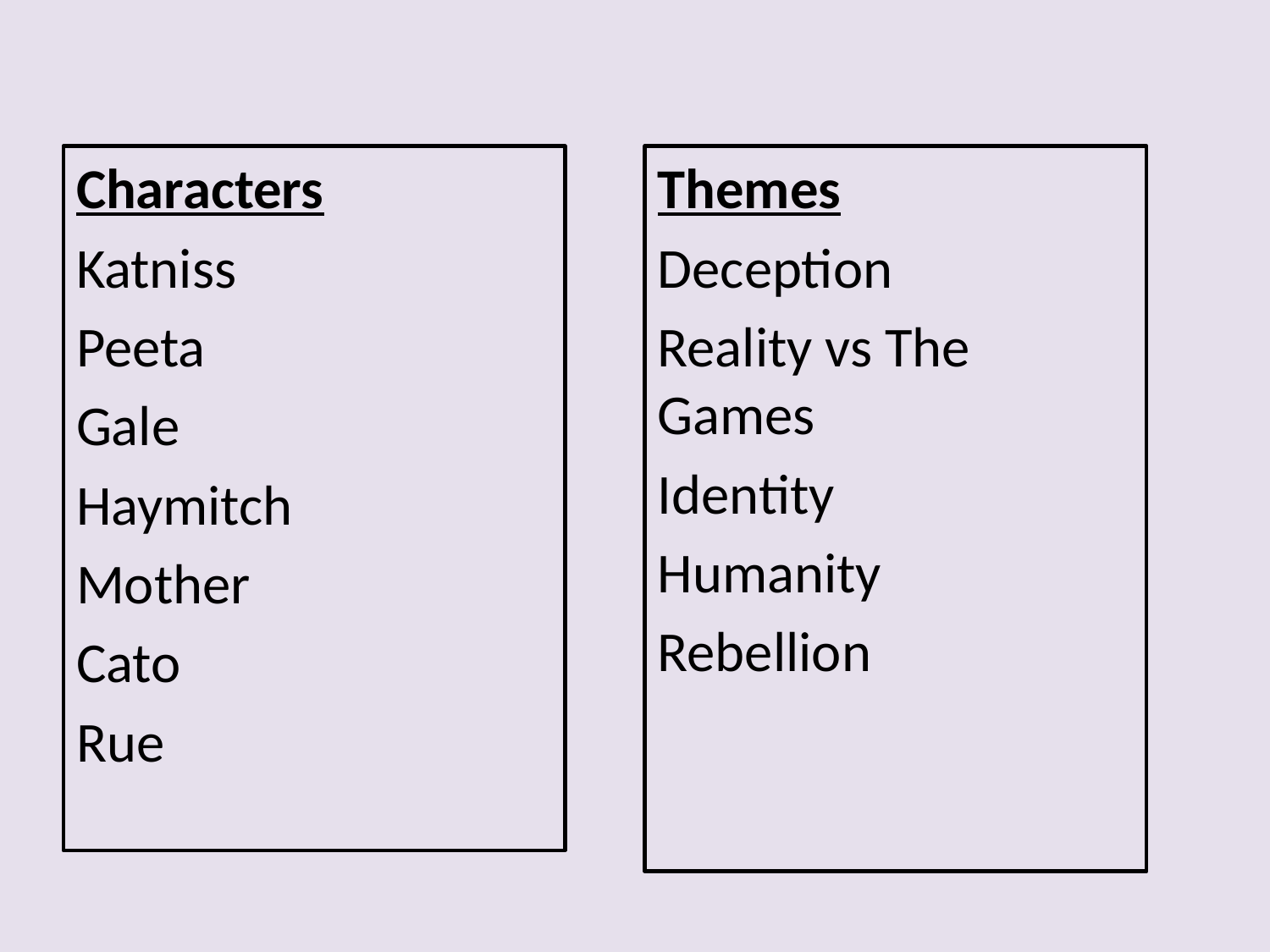

Characters
Katniss
Peeta
Gale
Haymitch
Mother
Cato
Rue
Themes
Deception
Reality vs The Games
Identity
Humanity
Rebellion